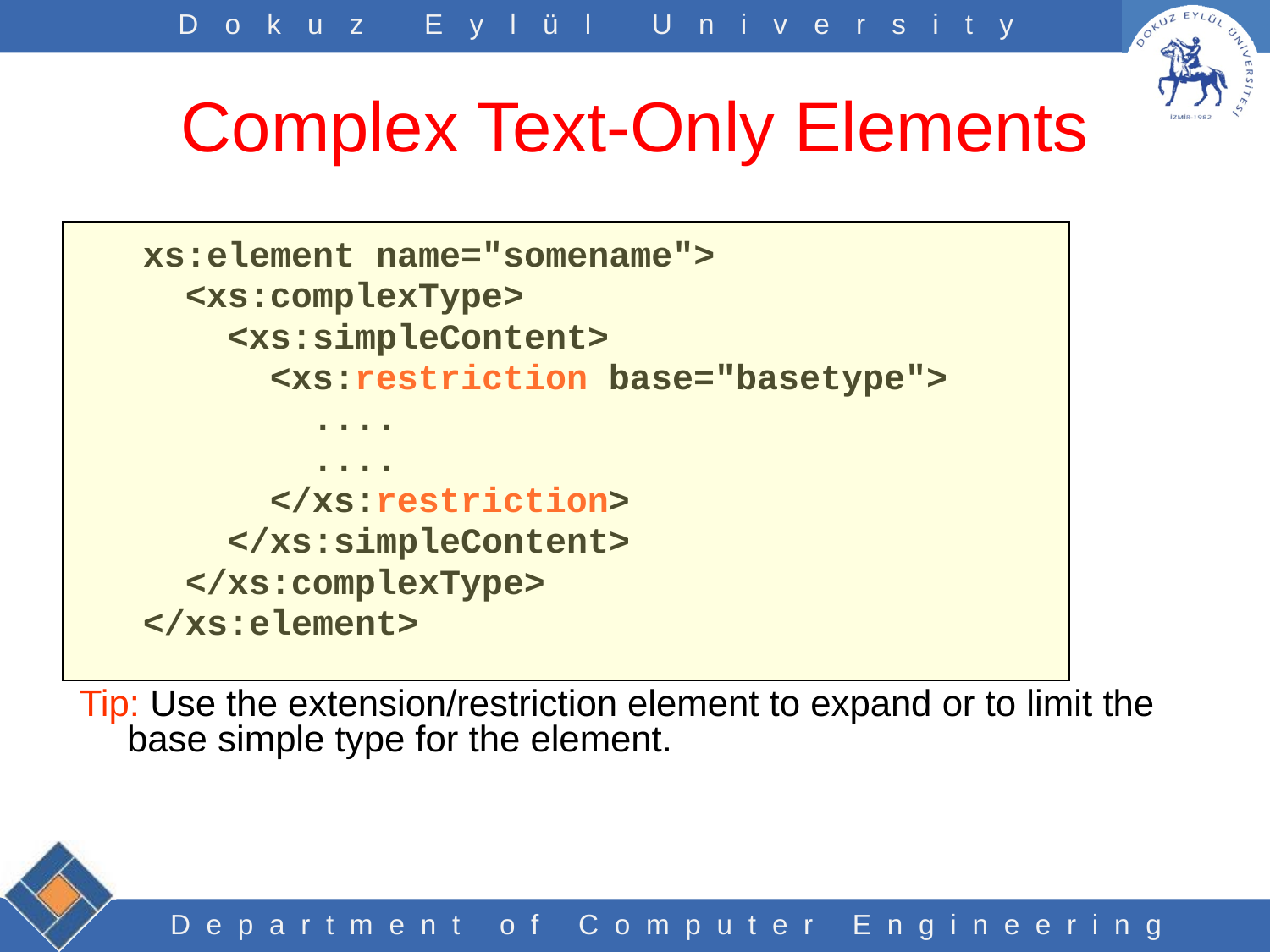

# Complex Text-Only Elements

xs:element name="somename">
  <xs:complexType>
    <xs:simpleContent>
      <xs:restriction base="basetype">
        ....
        ....
      </xs:restriction>
    </xs:simpleContent>
  </xs:complexType>
</xs:element>

Tip: Use the extension/restriction element to expand or to limit the base simple type for the element.